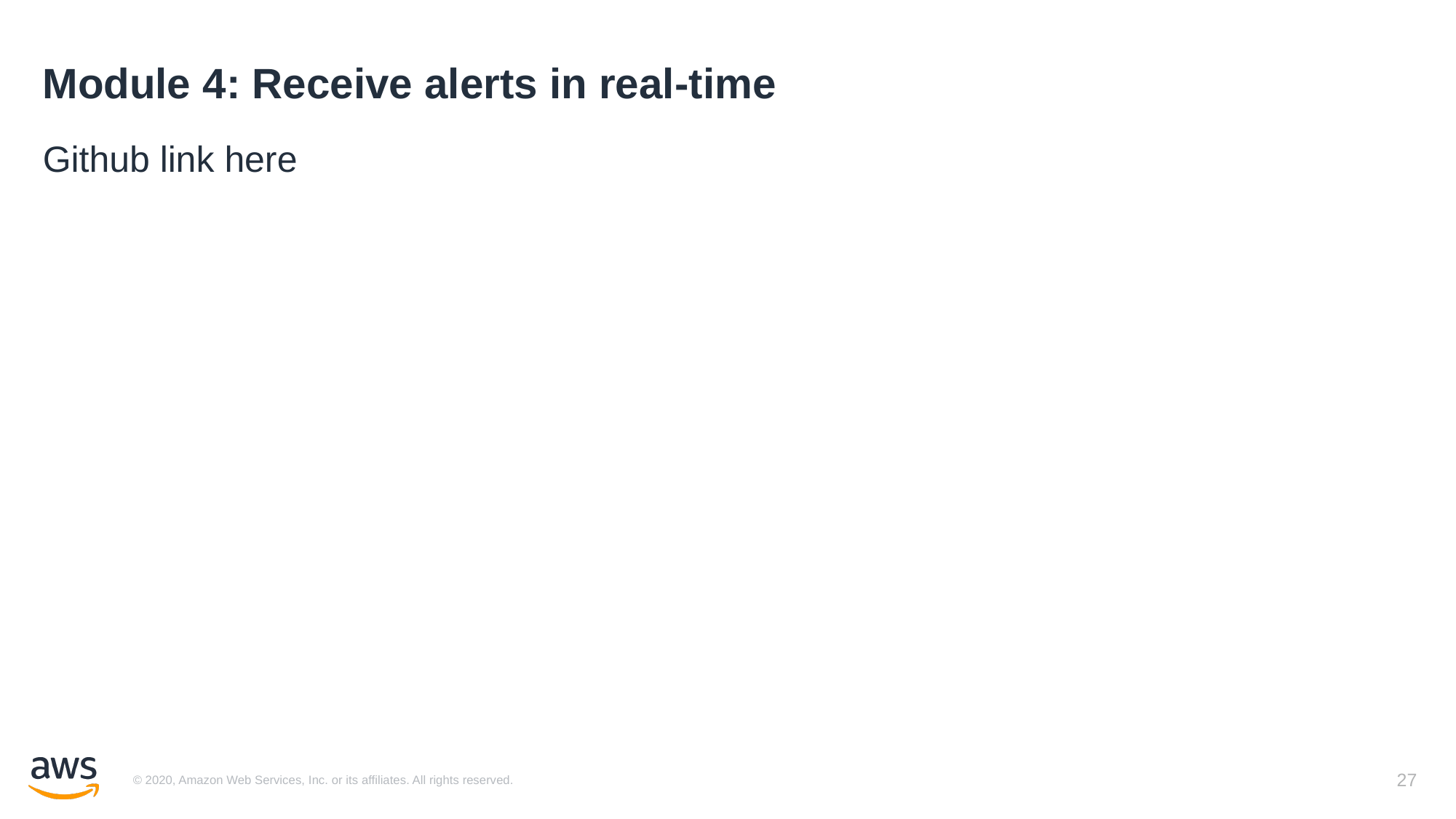

# Module 4: Receive alerts in real-time
Github link here
27